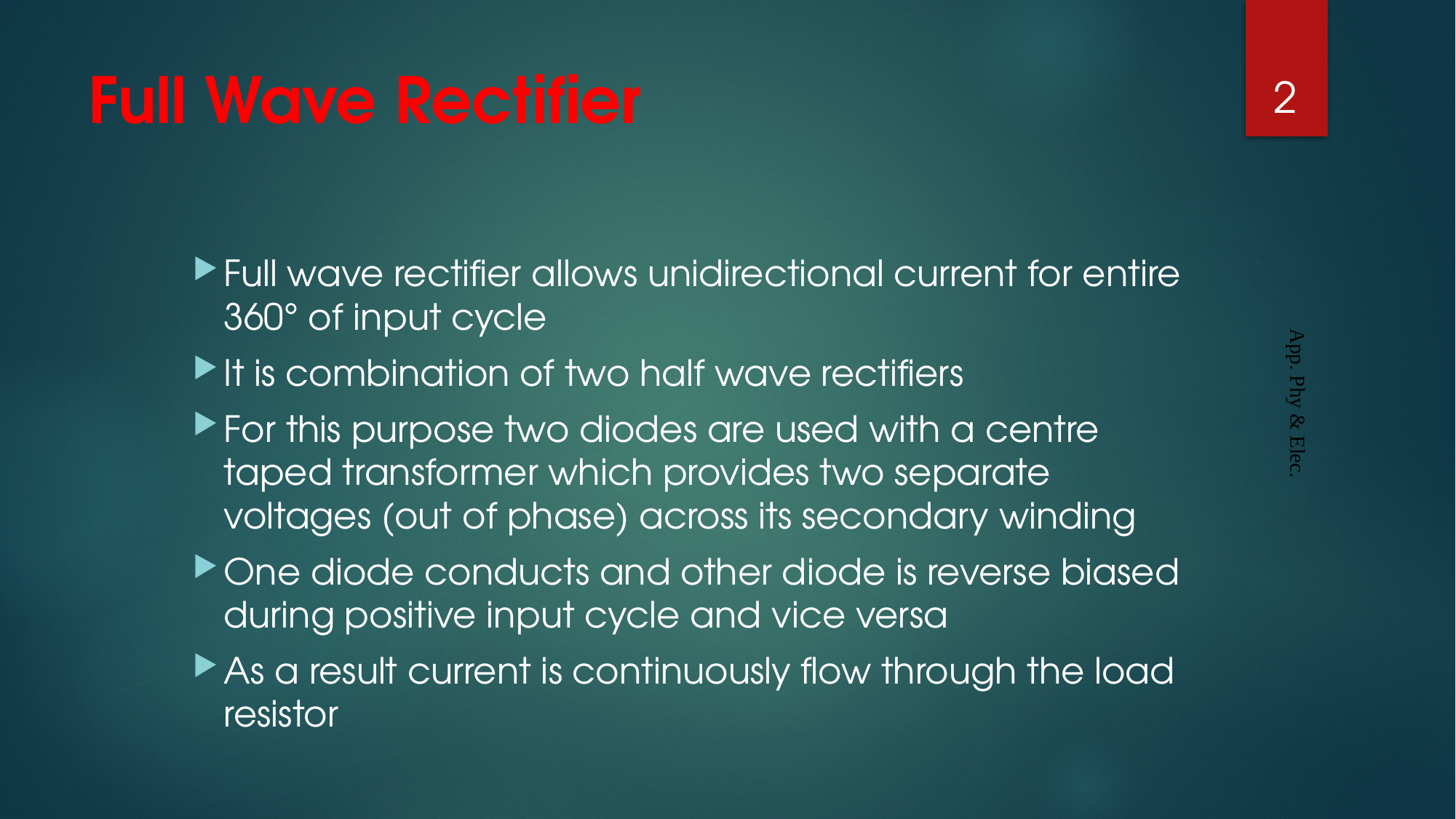

2
# Full Wave Rectifier
Full wave rectifier allows unidirectional current for entire 360° of input cycle
It is combination of two half wave rectifiers
For this purpose two diodes are used with a centre taped transformer which provides two separate voltages (out of phase) across its secondary winding
One diode conducts and other diode is reverse biased during positive input cycle and vice versa
As a result current is continuously flow through the load resistor
App. Phy & Elec.